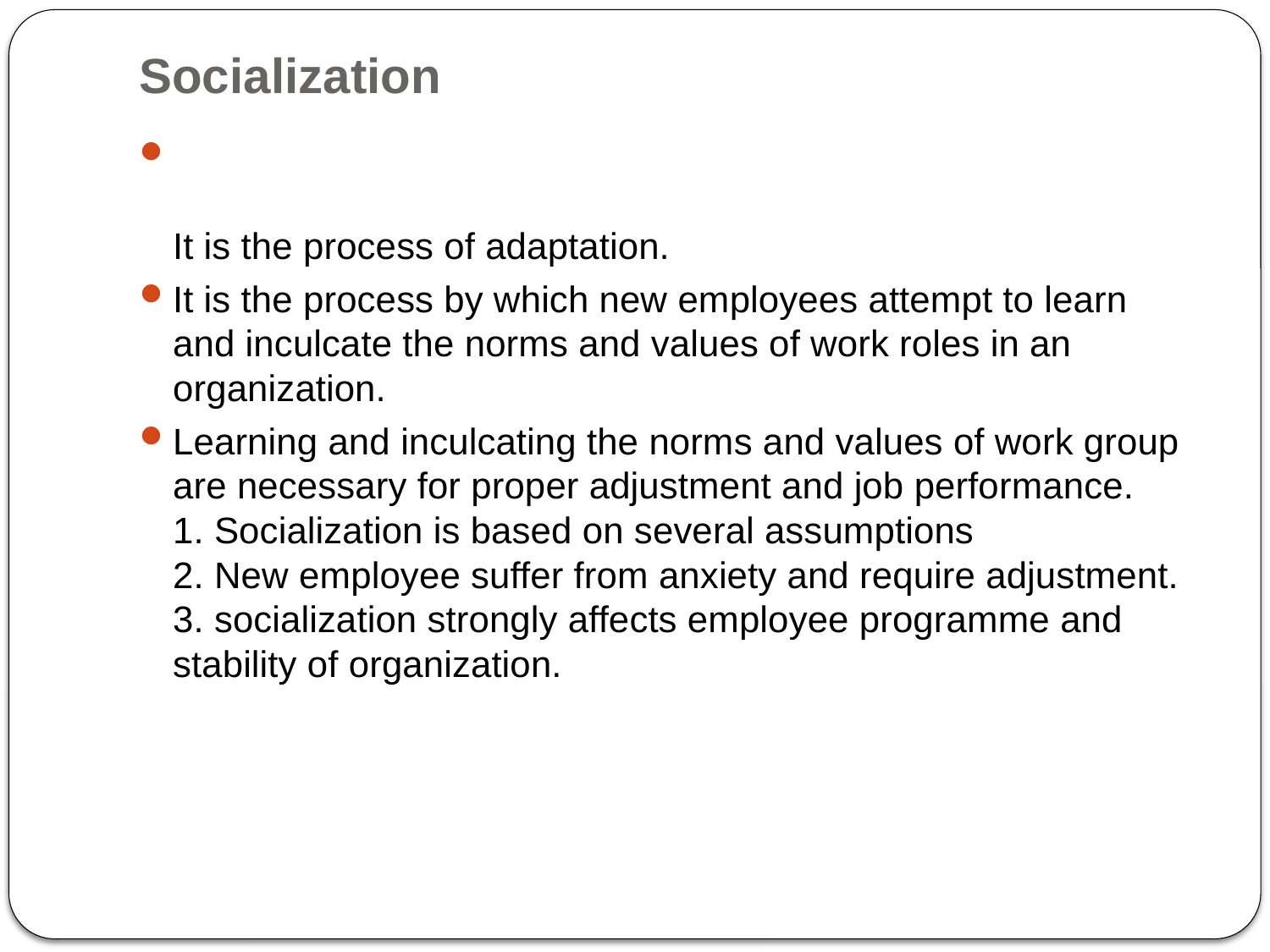

# Socialization
It is the process of adaptation.
It is the process by which new employees attempt to learn and inculcate the norms and values of work roles in an organization.
Learning and inculcating the norms and values of work group are necessary for proper adjustment and job performance.
1. Socialization is based on several assumptions
2. New employee suffer from anxiety and require adjustment.
3. socialization strongly affects employee programme and stability of organization.